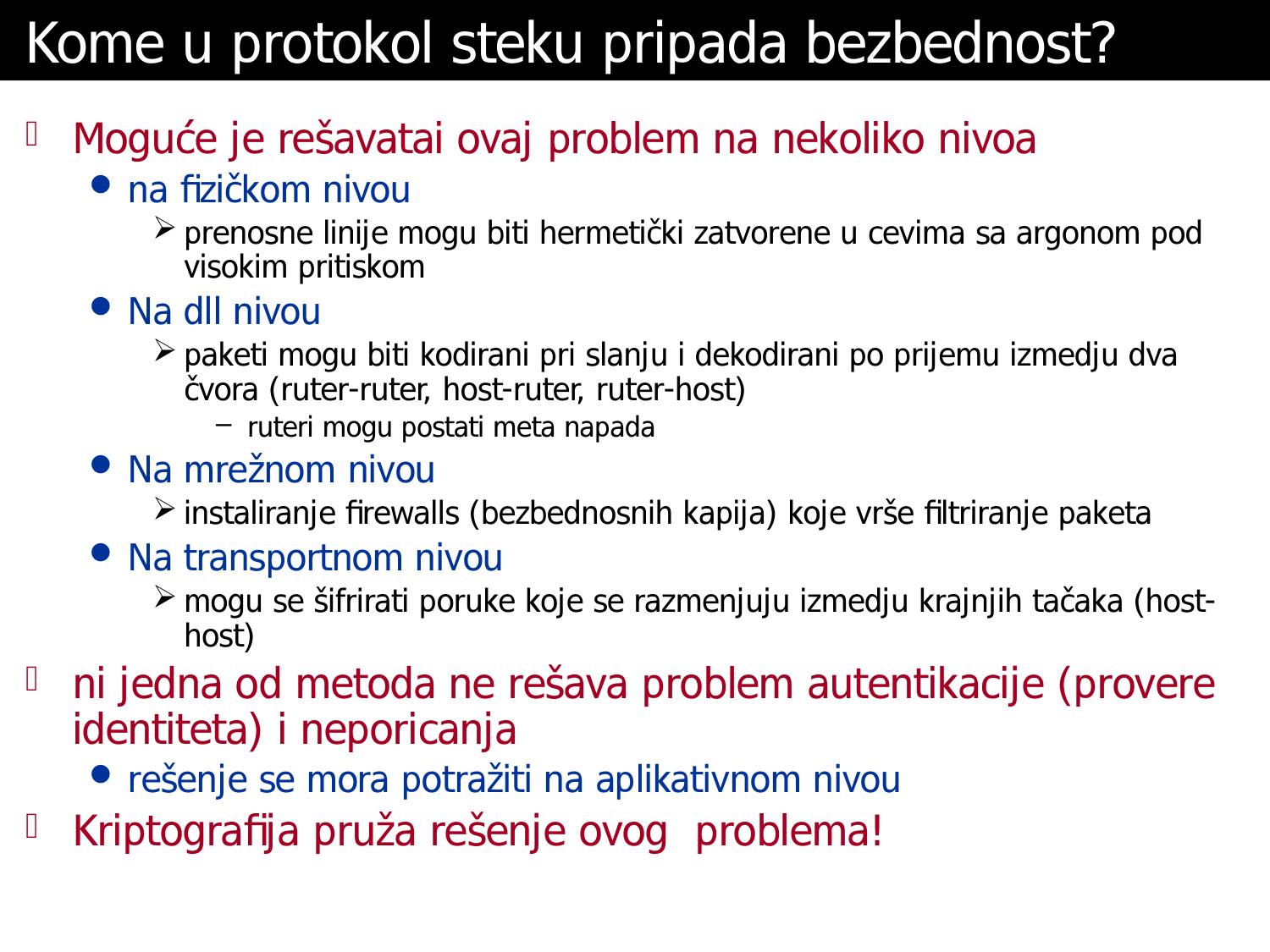

# Kome u protokol steku pripada bezbednost?
Moguće je rešavatai ovaj problem na nekoliko nivoa
na fizičkom nivou
prenosne linije mogu biti hermetički zatvorene u cevima sa argonom pod visokim pritiskom
Na dll nivou
paketi mogu biti kodirani pri slanju i dekodirani po prijemu izmedju dva čvora (ruter-ruter, host-ruter, ruter-host)
ruteri mogu postati meta napada
Na mrežnom nivou
instaliranje firewalls (bezbednosnih kapija) koje vrše filtriranje paketa
Na transportnom nivou
mogu se šifrirati poruke koje se razmenjuju izmedju krajnjih tačaka (host-host)
ni jedna od metoda ne rešava problem autentikacije (provere identiteta) i neporicanja
rešenje se mora potražiti na aplikativnom nivou
Kriptografija pruža rešenje ovog  problema!